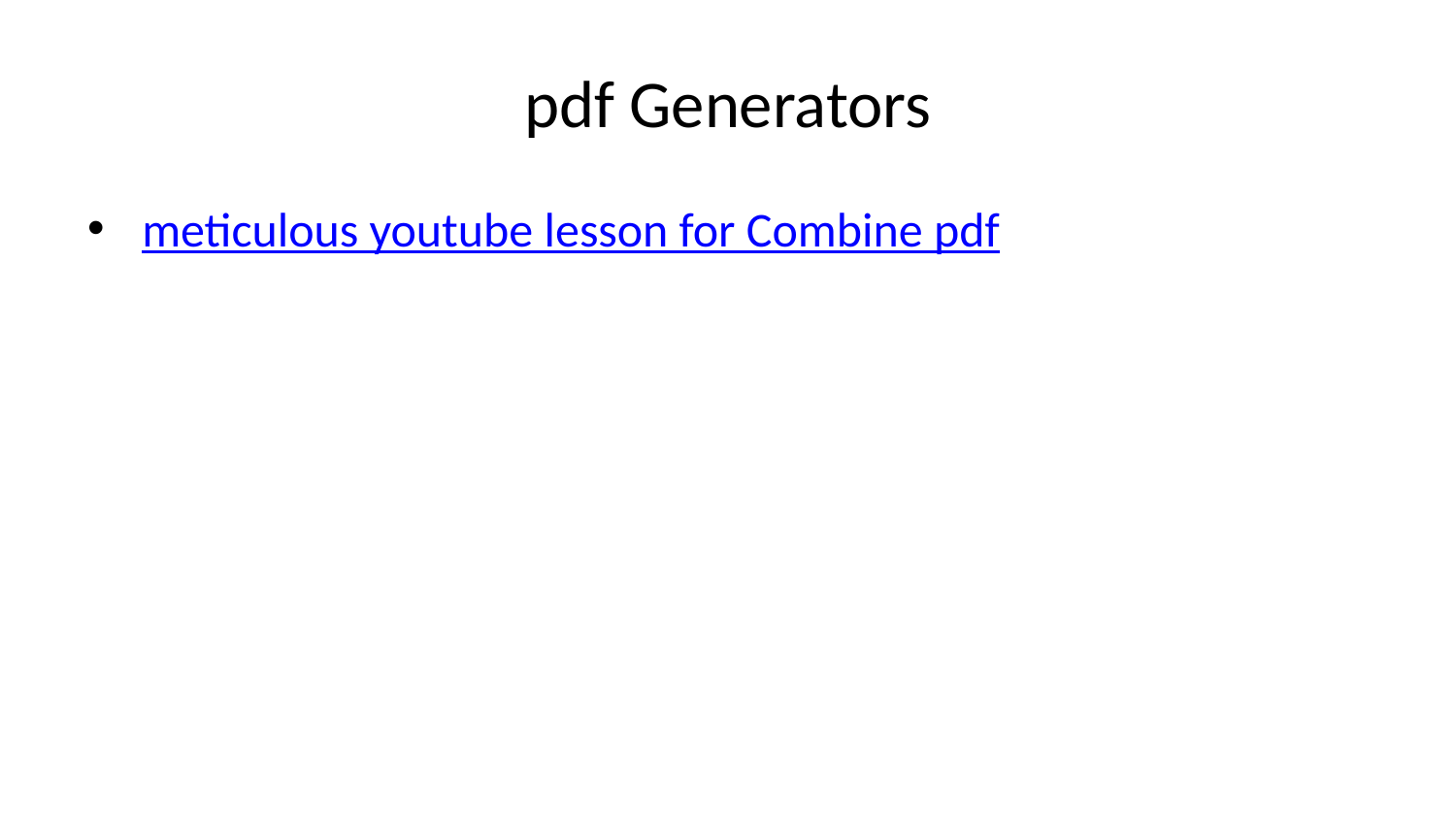

# pdf Generators
meticulous youtube lesson for Combine pdf